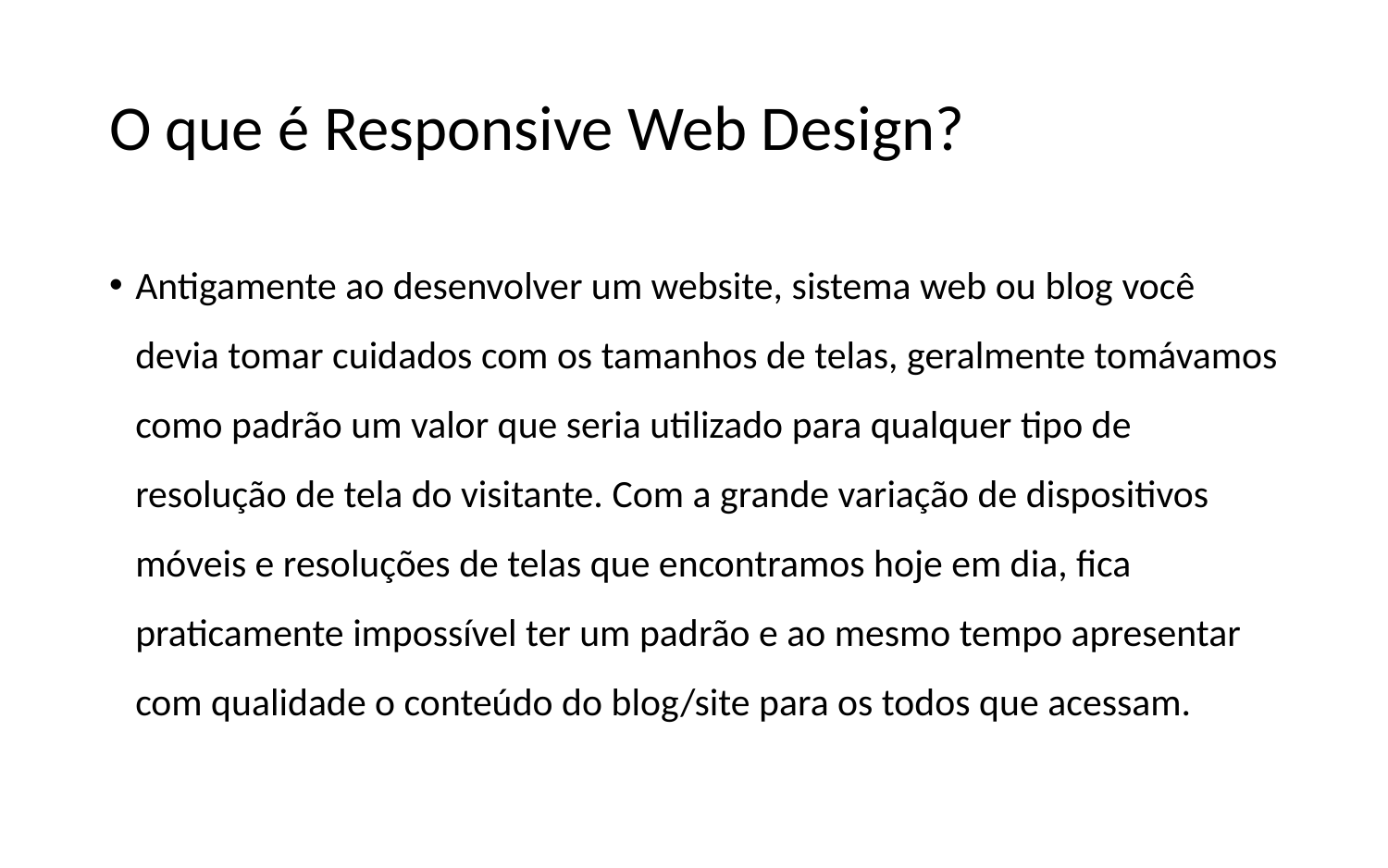

# O que é Responsive Web Design?
Antigamente ao desenvolver um website, sistema web ou blog você devia tomar cuidados com os tamanhos de telas, geralmente tomávamos como padrão um valor que seria utilizado para qualquer tipo de resolução de tela do visitante. Com a grande variação de dispositivos móveis e resoluções de telas que encontramos hoje em dia, fica praticamente impossível ter um padrão e ao mesmo tempo apresentar com qualidade o conteúdo do blog/site para os todos que acessam.